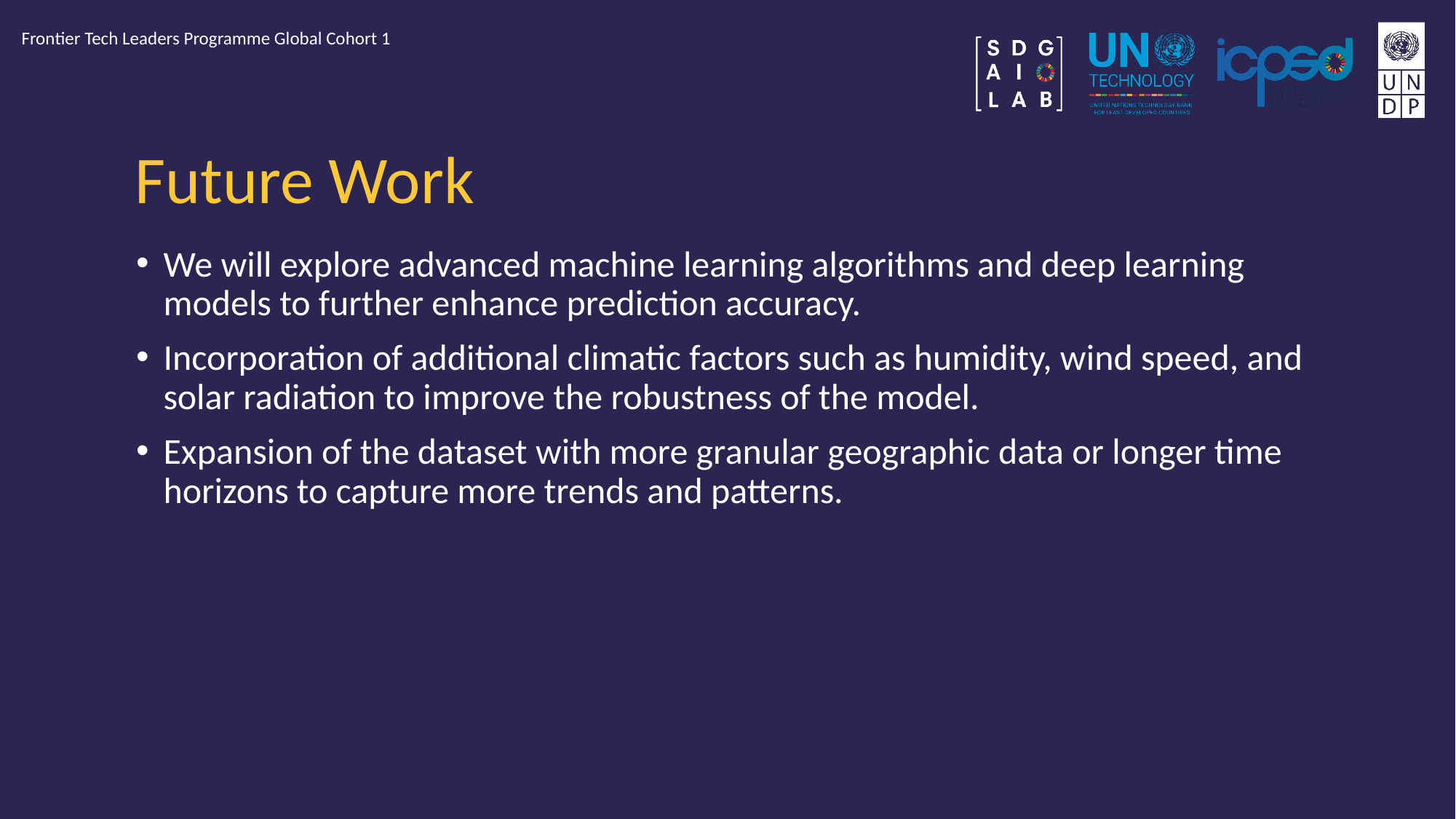

Frontier Tech Leaders Programme Global Cohort 1
# Future Work
We will explore advanced machine learning algorithms and deep learning models to further enhance prediction accuracy.
Incorporation of additional climatic factors such as humidity, wind speed, and solar radiation to improve the robustness of the model.
Expansion of the dataset with more granular geographic data or longer time horizons to capture more trends and patterns.